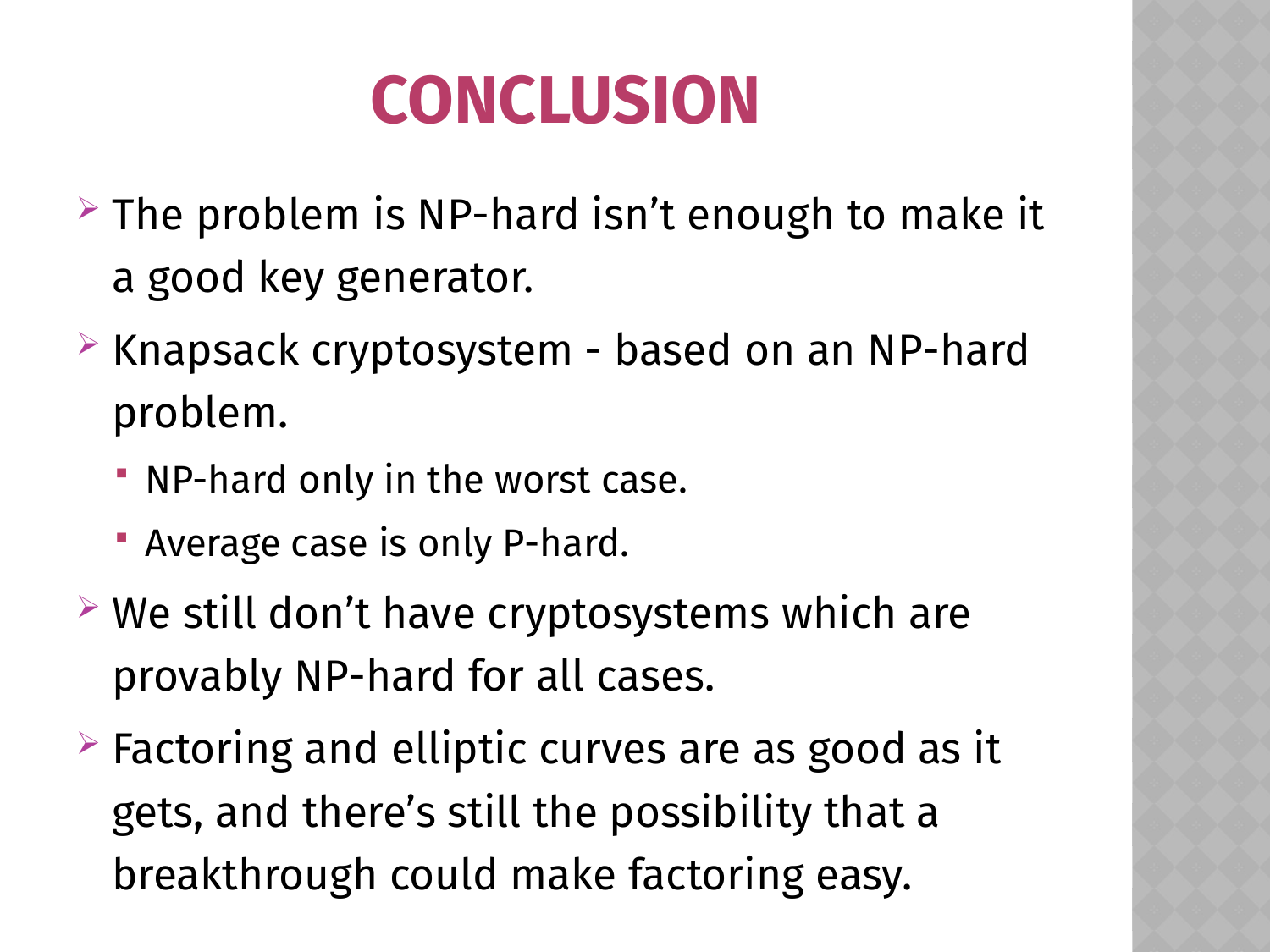

# conclusion
The problem is NP-hard isn’t enough to make it a good key generator.
Knapsack cryptosystem - based on an NP-hard problem.
NP-hard only in the worst case.
Average case is only P-hard.
We still don’t have cryptosystems which are provably NP-hard for all cases.
Factoring and elliptic curves are as good as it gets, and there’s still the possibility that a breakthrough could make factoring easy.